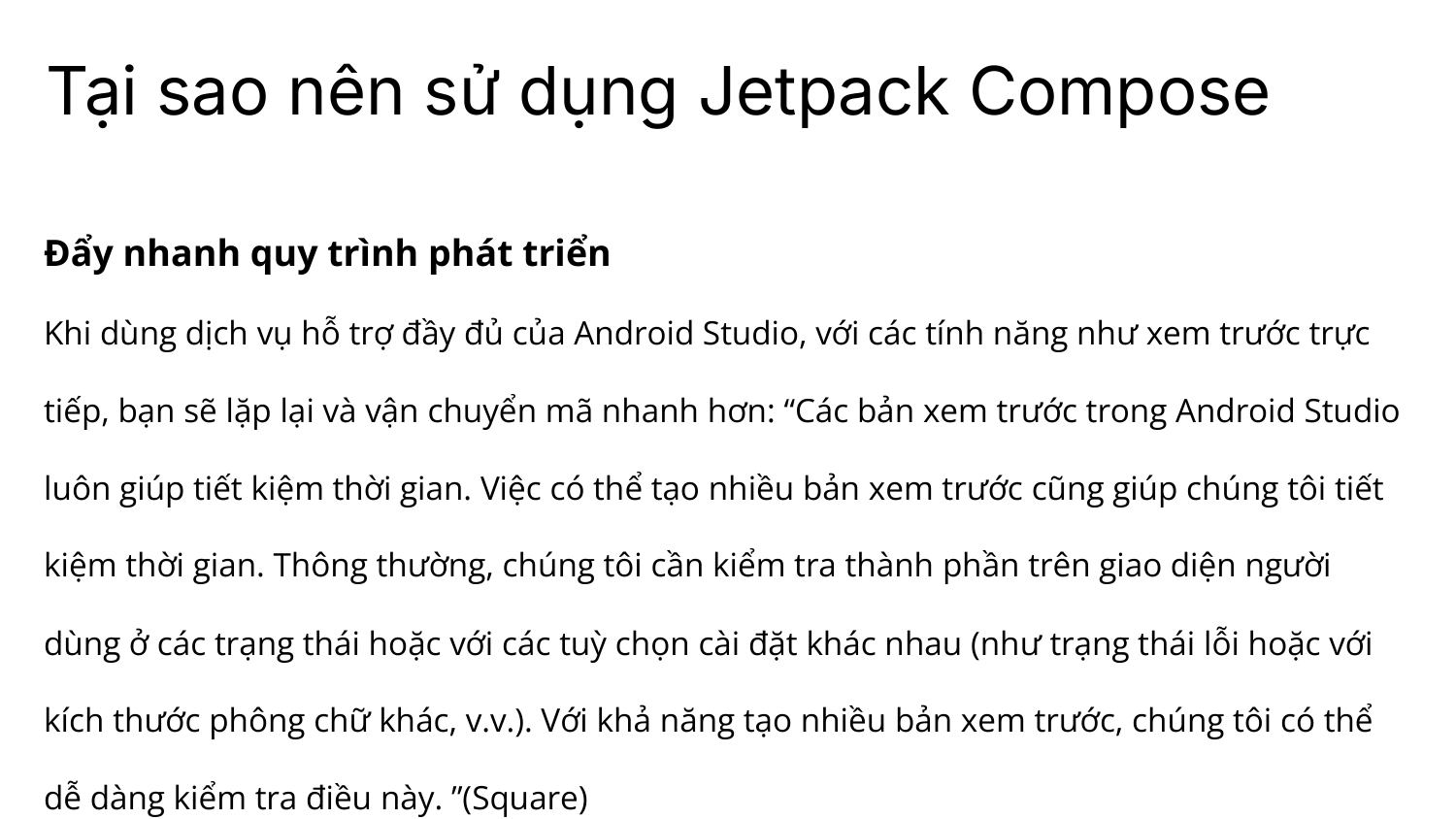

# Tại sao nên sử dụng Jetpack Compose
Đẩy nhanh quy trình phát triển
Khi dùng dịch vụ hỗ trợ đầy đủ của Android Studio, với các tính năng như xem trước trực tiếp, bạn sẽ lặp lại và vận chuyển mã nhanh hơn: “Các bản xem trước trong Android Studio luôn giúp tiết kiệm thời gian. Việc có thể tạo nhiều bản xem trước cũng giúp chúng tôi tiết kiệm thời gian. Thông thường, chúng tôi cần kiểm tra thành phần trên giao diện người dùng ở các trạng thái hoặc với các tuỳ chọn cài đặt khác nhau (như trạng thái lỗi hoặc với kích thước phông chữ khác, v.v.). Với khả năng tạo nhiều bản xem trước, chúng tôi có thể dễ dàng kiểm tra điều này. ”(Square)